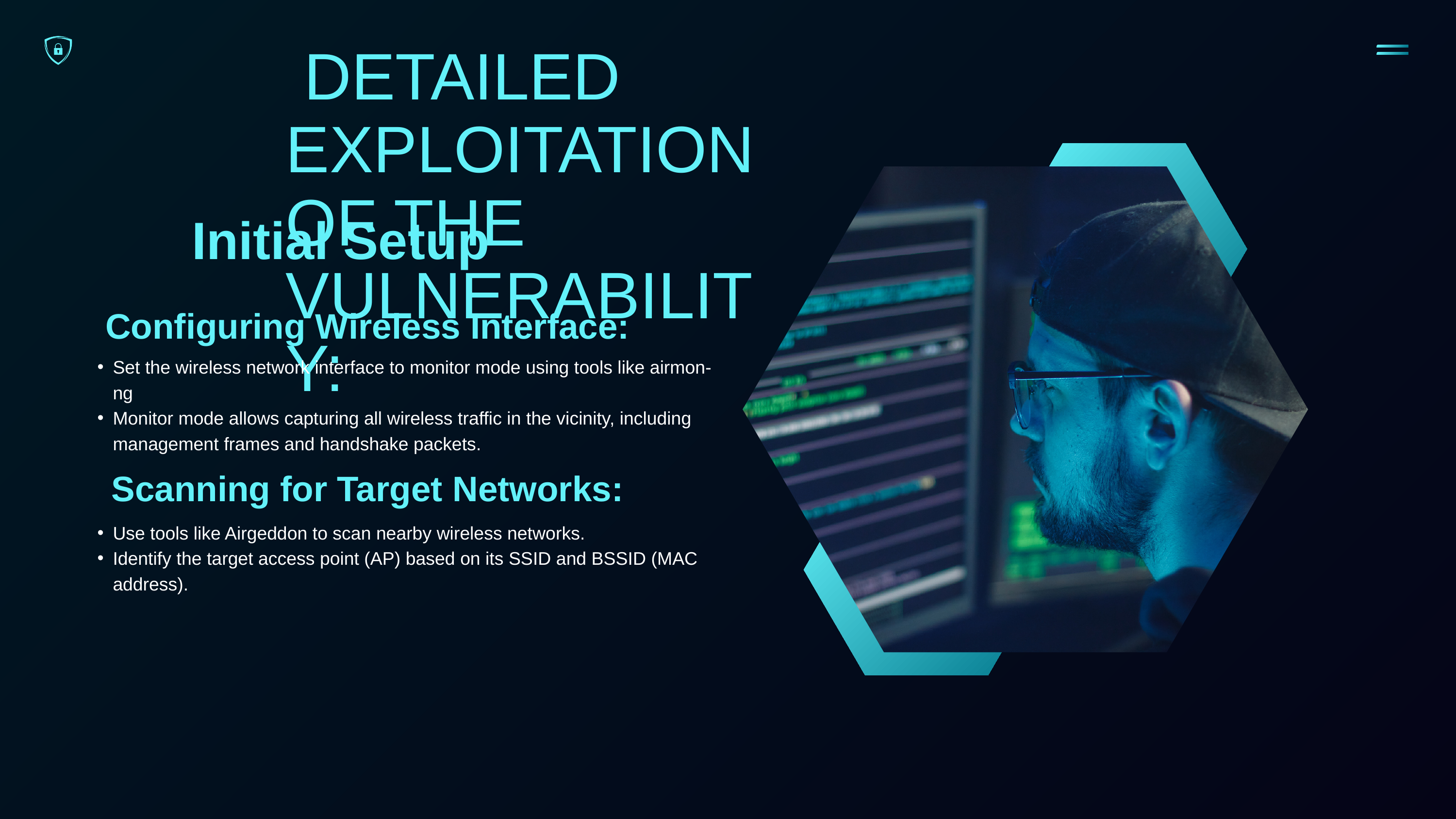

DETAILED EXPLOITATION OF THE VULNERABILITY:

 Initial Setup
Configuring Wireless Interface:
Set the wireless network interface to monitor mode using tools like airmon-ng
Monitor mode allows capturing all wireless traffic in the vicinity, including management frames and handshake packets.
Scanning for Target Networks:

Use tools like Airgeddon to scan nearby wireless networks.
Identify the target access point (AP) based on its SSID and BSSID (MAC address).